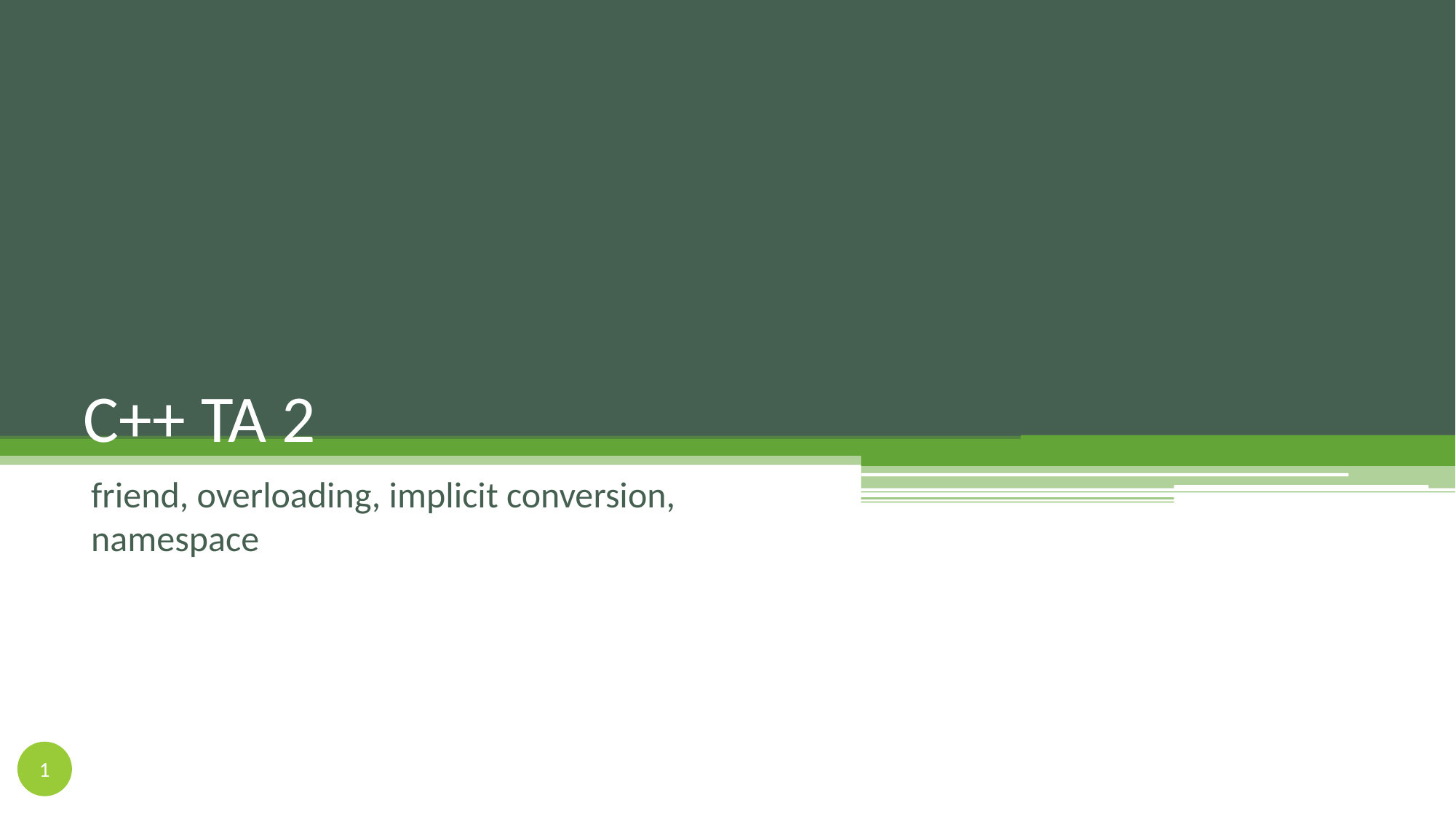

# C++ TA 2
friend, overloading, implicit conversion, namespace